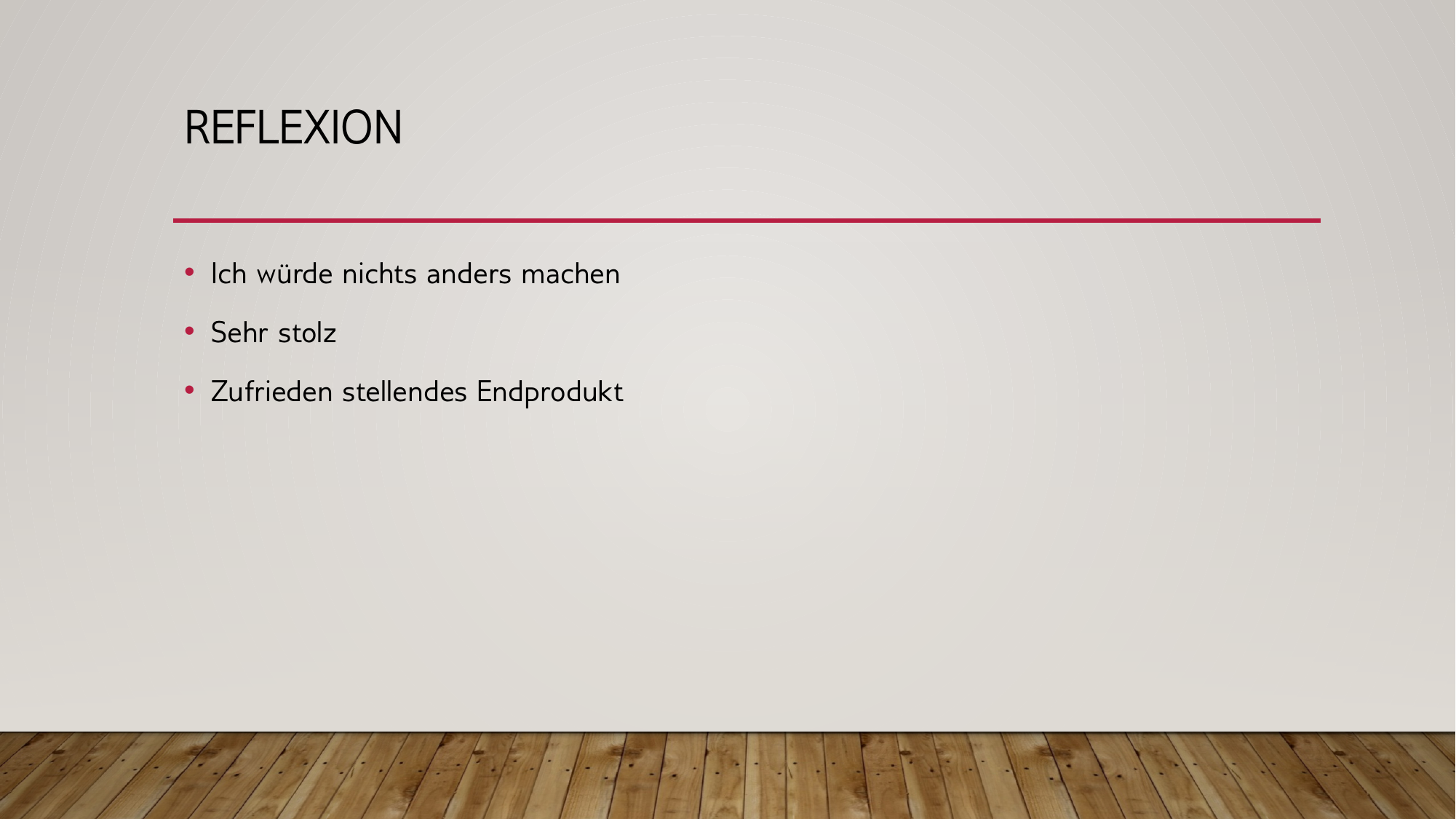

# Reflexion
Ich würde nichts anders machen
Sehr stolz
Zufrieden stellendes Endprodukt